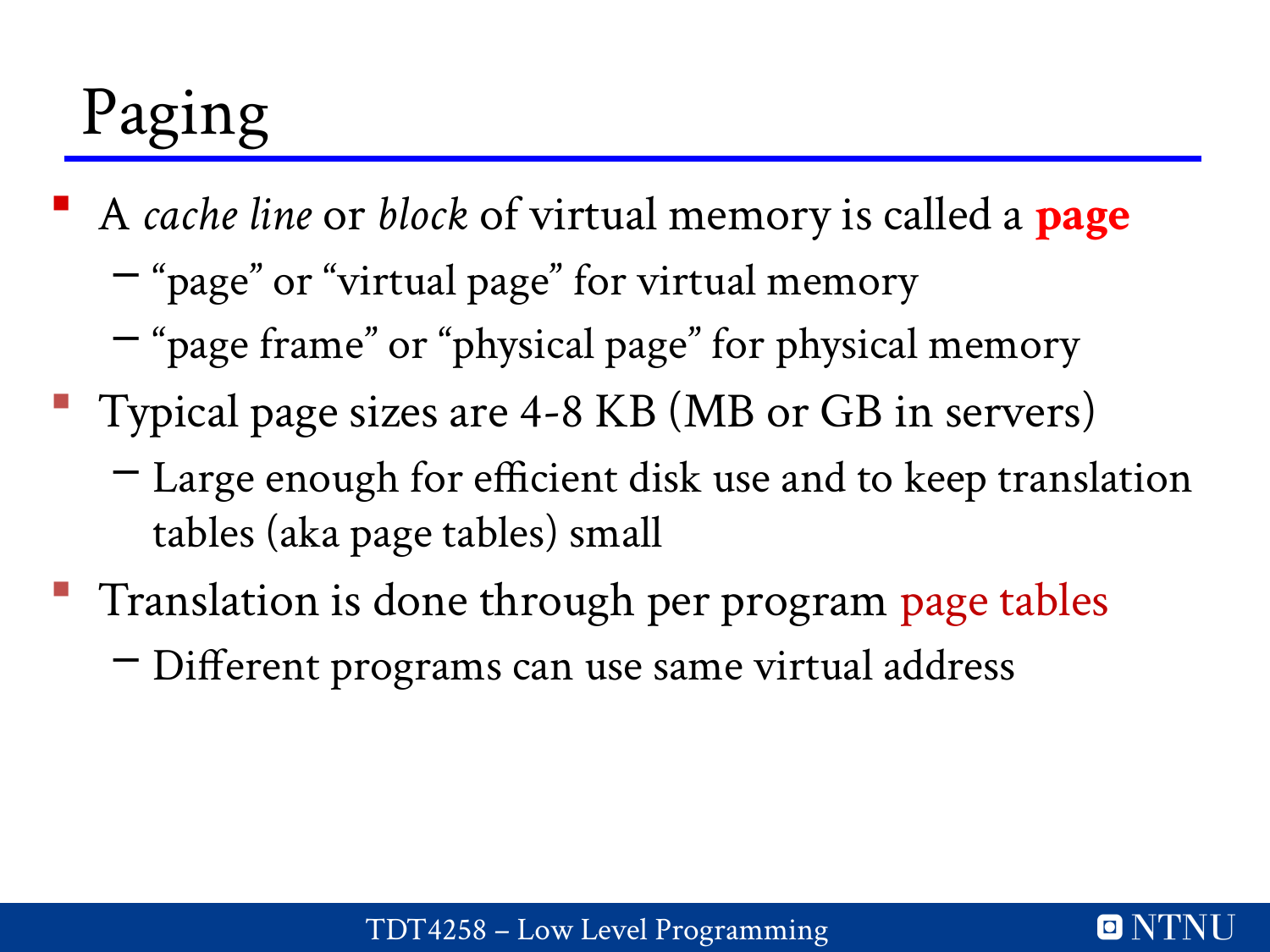

Paging
A cache line or block of virtual memory is called a page
“page” or “virtual page” for virtual memory
“page frame” or “physical page” for physical memory
Typical page sizes are 4-8 KB (MB or GB in servers)
Large enough for efficient disk use and to keep translation tables (aka page tables) small
Translation is done through per program page tables
Different programs can use same virtual address